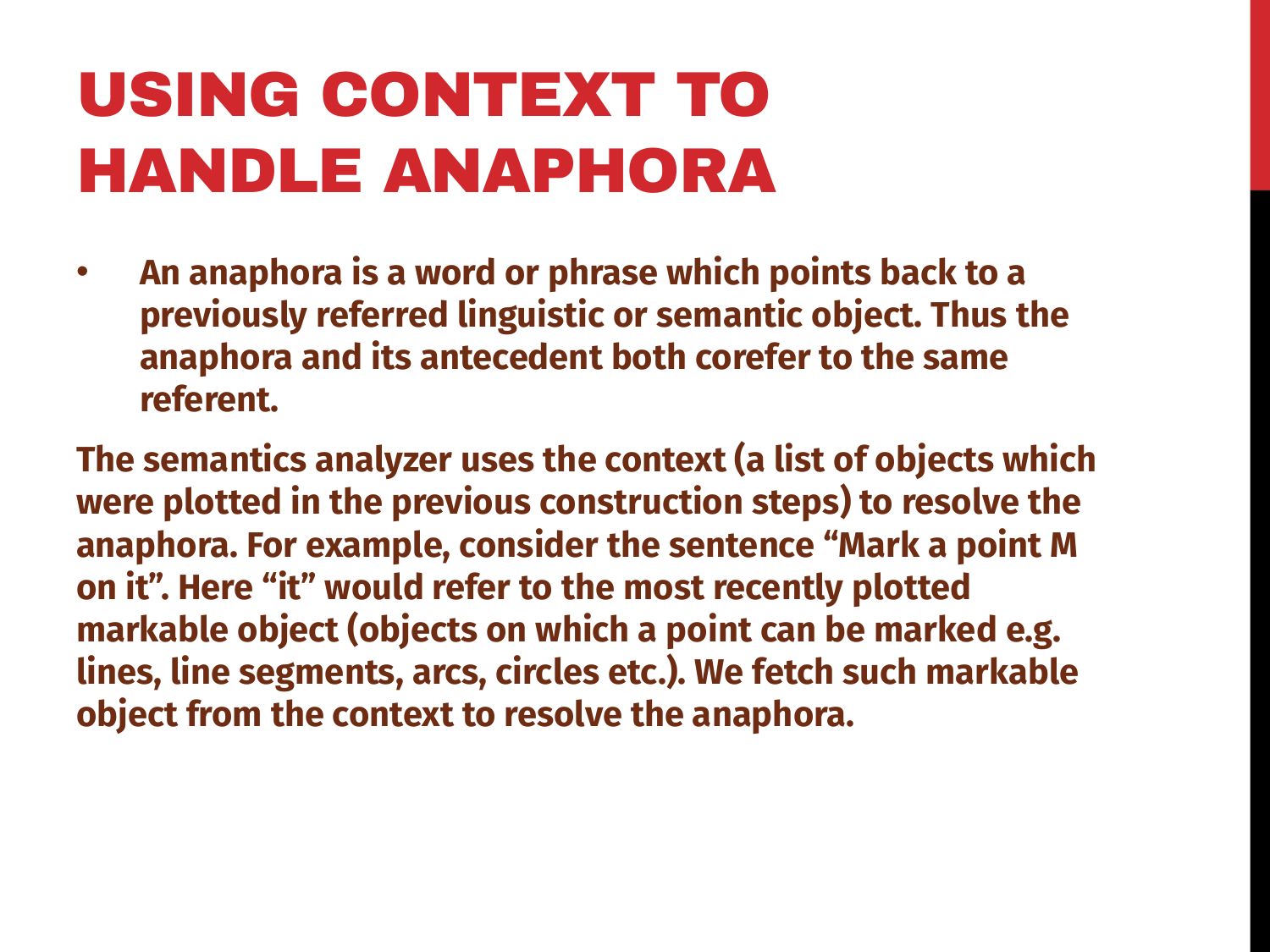

# Using Context to Handle Anaphora
An anaphora is a word or phrase which points back to a previously referred linguistic or semantic object. Thus the anaphora and its antecedent both corefer to the same referent.
The semantics analyzer uses the context (a list of objects which were plotted in the previous construction steps) to resolve the anaphora. For example, consider the sentence “Mark a point M on it”. Here “it” would refer to the most recently plotted markable object (objects on which a point can be marked e.g. lines, line segments, arcs, circles etc.). We fetch such markable object from the context to resolve the anaphora.